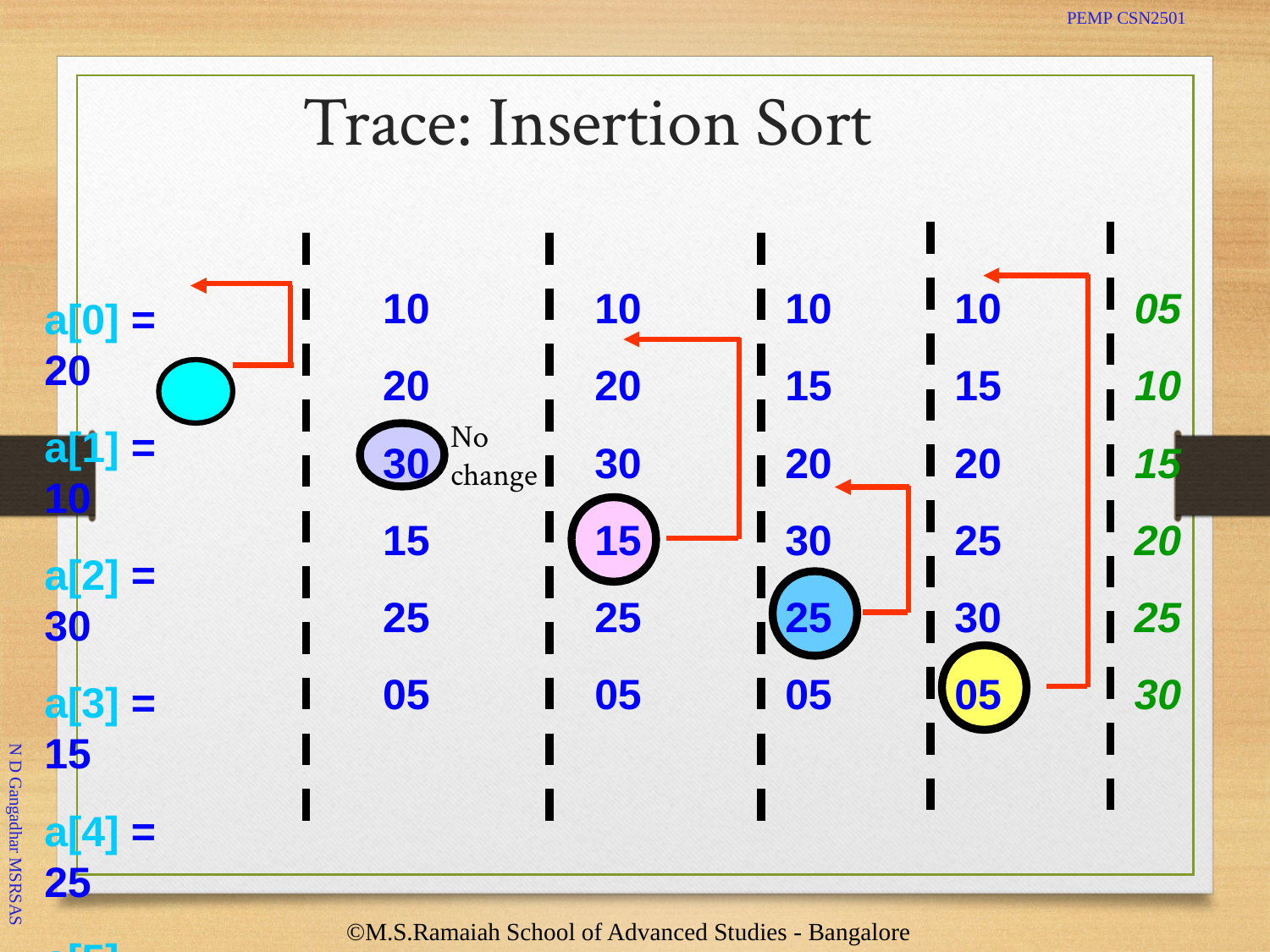

PEMP CSN2501
# Trace: Insertion Sort

10
20
30
15
25
05
10
15
20
30
25
05
10
15
20
25
30
05
05
10
15
20
25
30
a[0] = 20
a[1] = 10
a[2] = 30
a[3] = 15
a[4] = 25
a[5] = 05

10

20
30
15

No
change

25
05

N D Gangadhar MSRSAS

15
©M.S.Ramaiah School of Advanced Studies - Bangalore